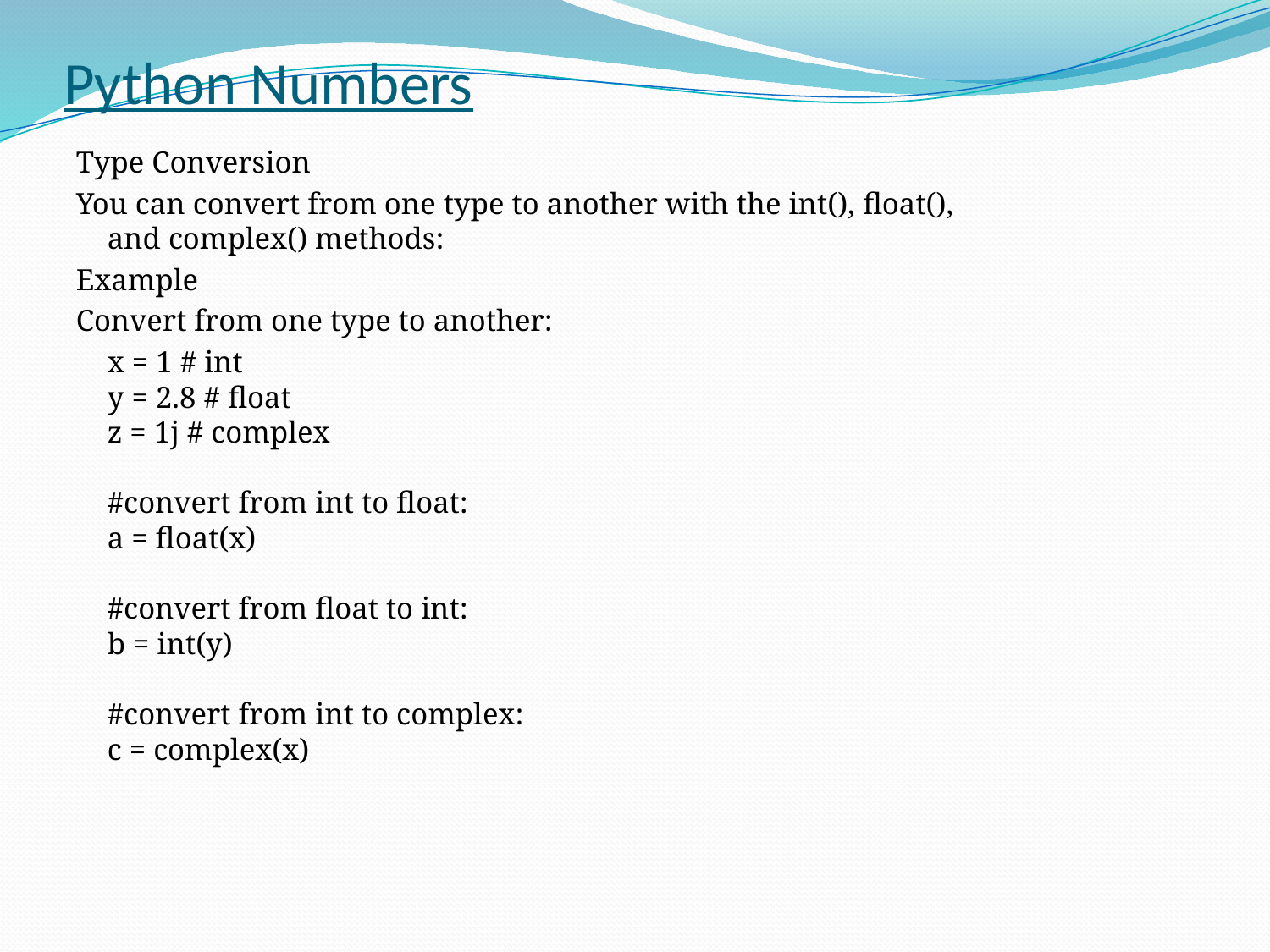

# Python Numbers
Type Conversion
You can convert from one type to another with the int(), float(), and complex() methods:
Example
Convert from one type to another:
	x = 1 # int
y = 2.8 # float
z = 1j # complex
#convert from int to float:
a = float(x)
#convert from float to int:
b = int(y)
#convert from int to complex:
c = complex(x)